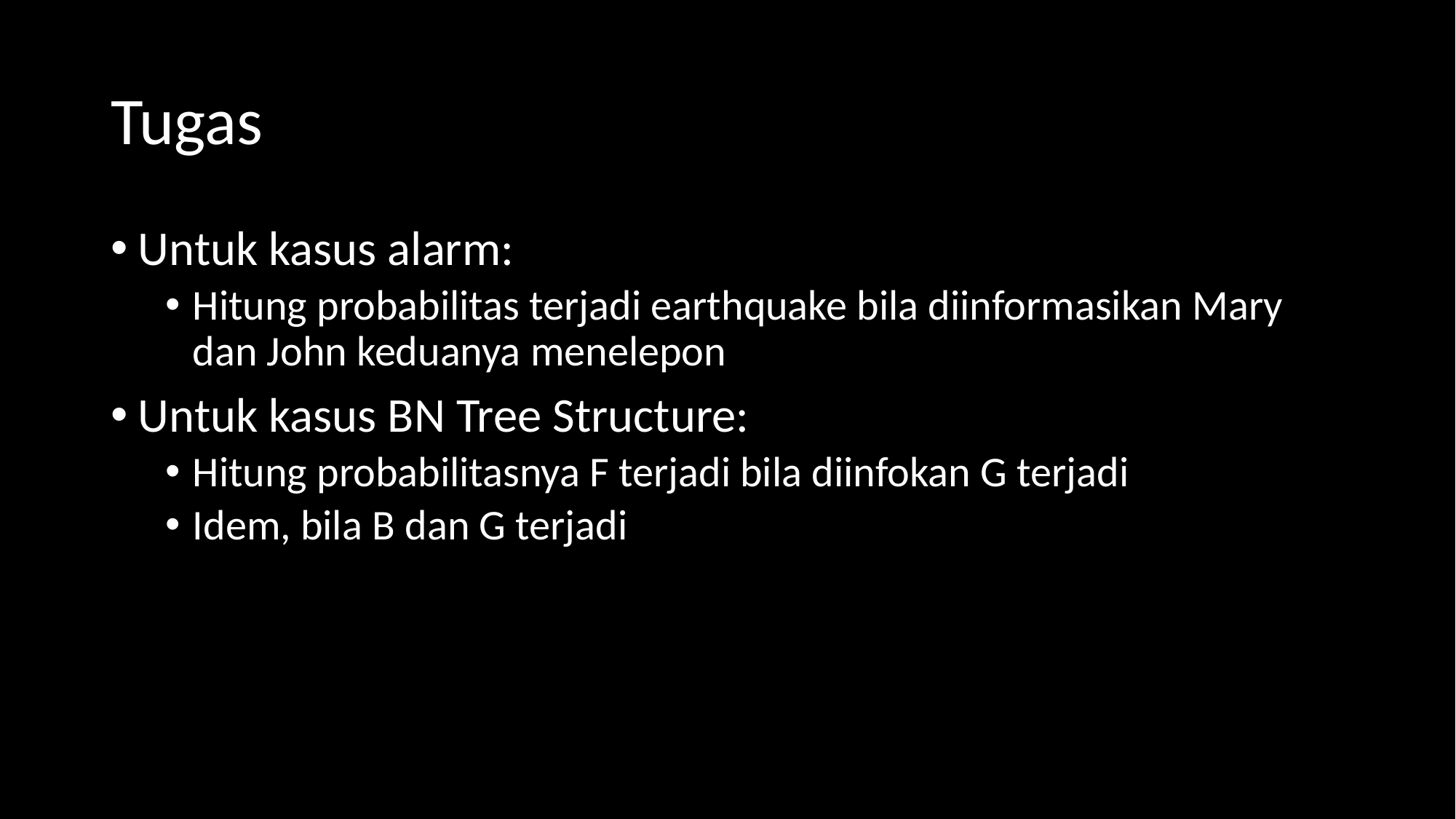

# Tugas
Untuk kasus alarm:
Hitung probabilitas terjadi earthquake bila diinformasikan Mary dan John keduanya menelepon
Untuk kasus BN Tree Structure:
Hitung probabilitasnya F terjadi bila diinfokan G terjadi
Idem, bila B dan G terjadi